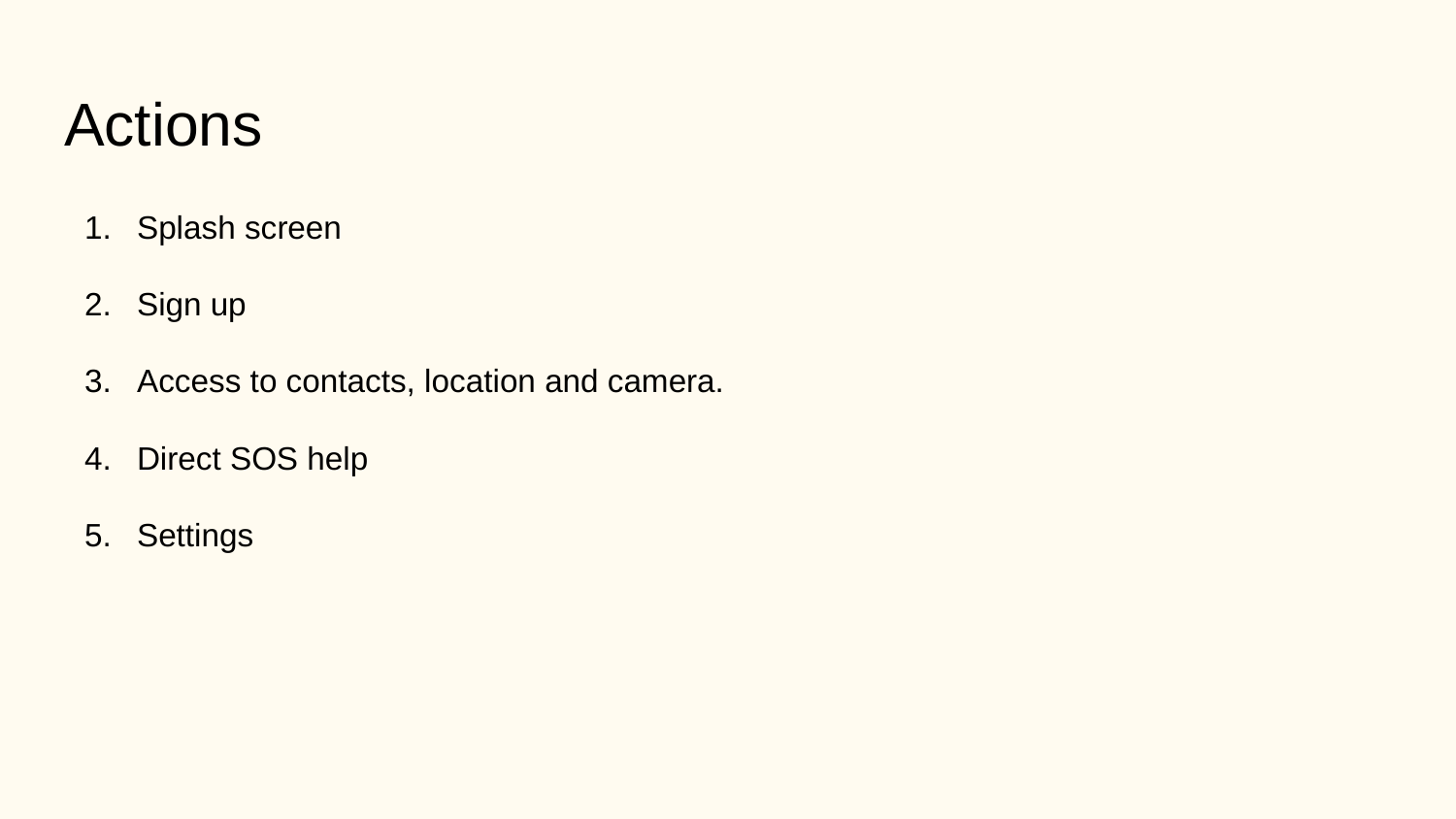

# Actions
Splash screen
Sign up
Access to contacts, location and camera.
Direct SOS help
Settings